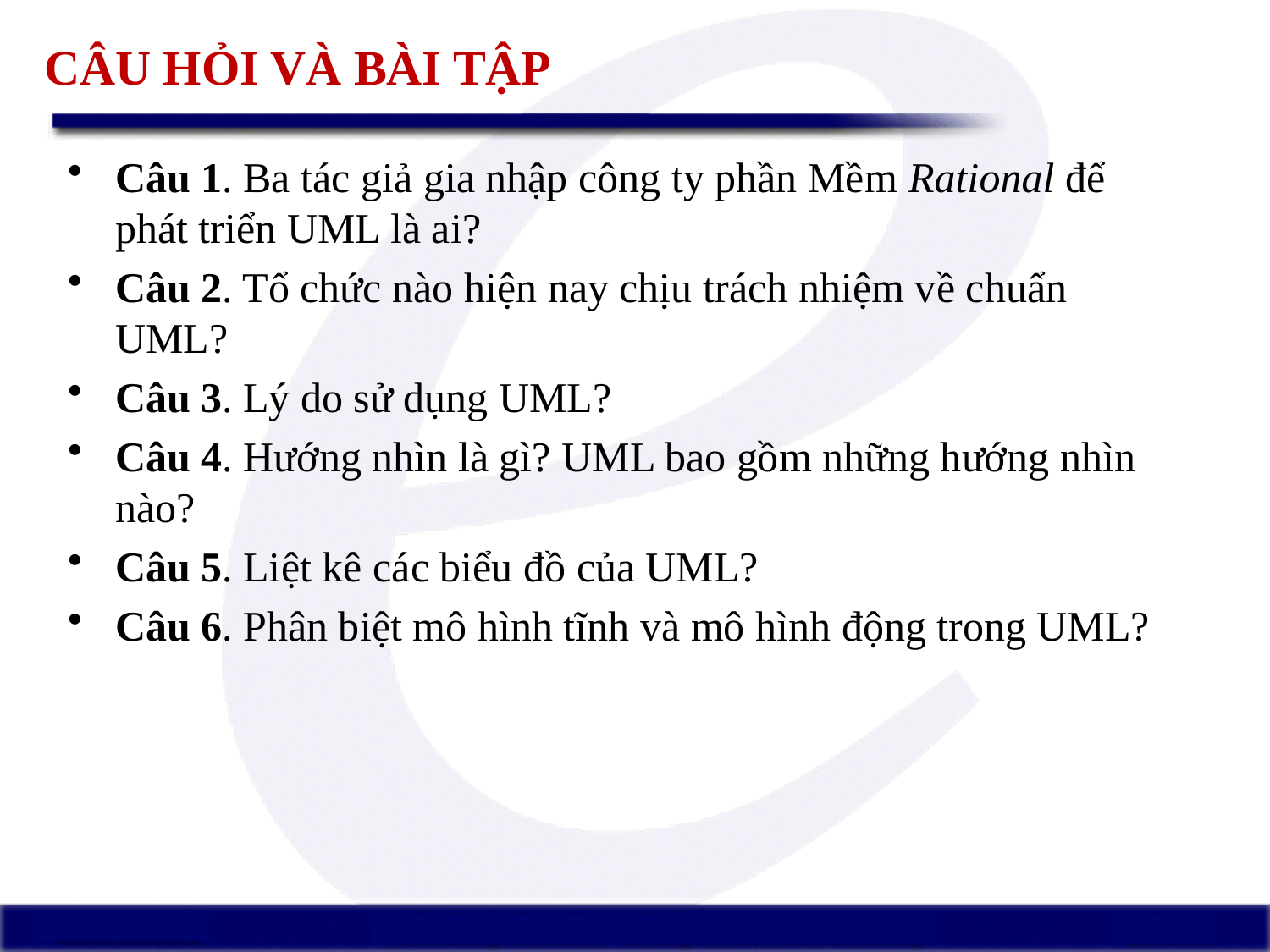

# CÂU HỎI VÀ BÀI TẬP
Câu 1. Ba tác giả gia nhập công ty phần Mềm Rational để phát triển UML là ai?
Câu 2. Tổ chức nào hiện nay chịu trách nhiệm về chuẩn UML?
Câu 3. Lý do sử dụng UML?
Câu 4. Hướng nhìn là gì? UML bao gồm những hướng nhìn nào?
Câu 5. Liệt kê các biểu đồ của UML?
Câu 6. Phân biệt mô hình tĩnh và mô hình động trong UML?